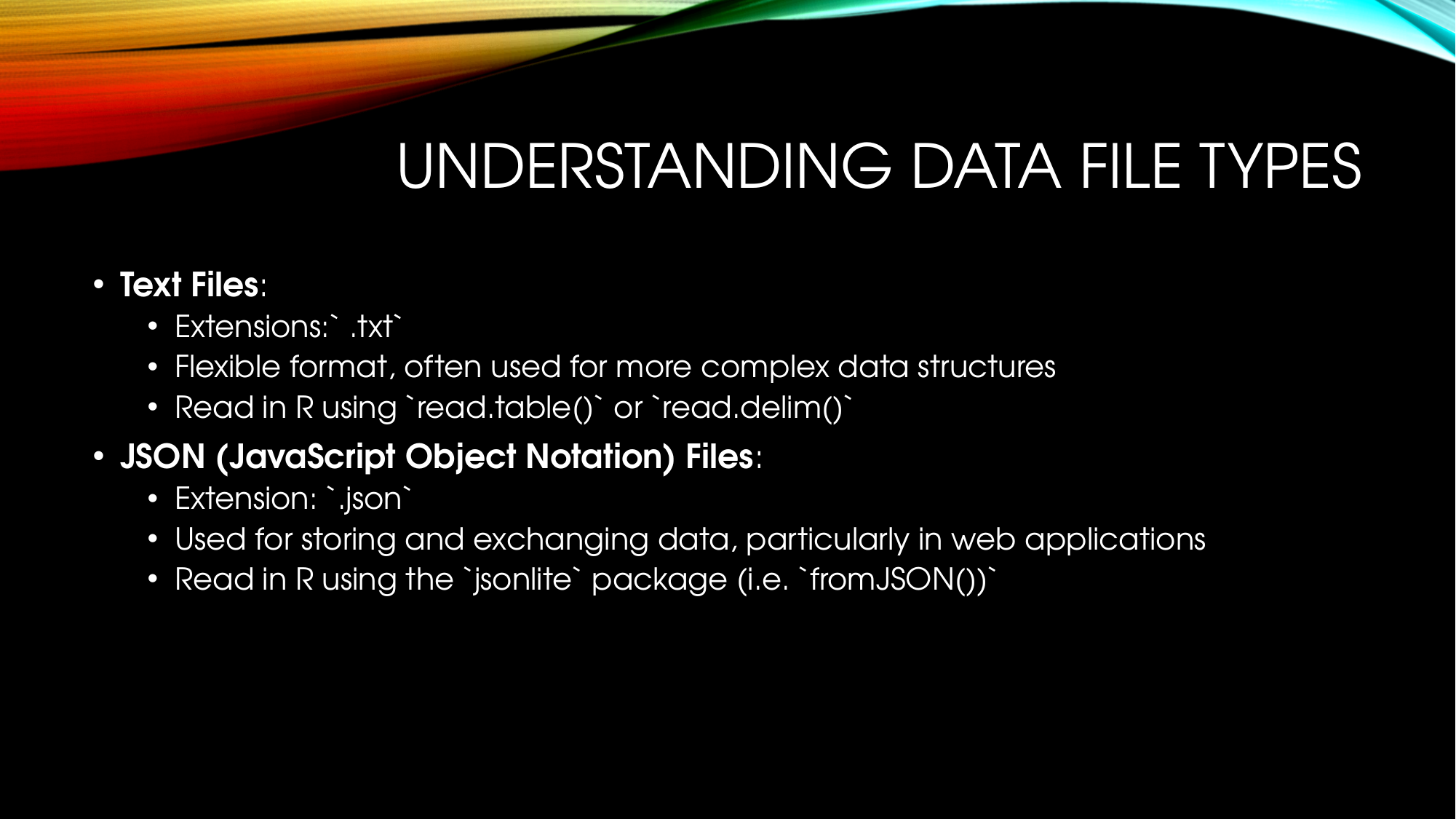

# Understanding Data File types
Text Files:
Extensions:` .txt`
Flexible format, often used for more complex data structures
Read in R using `read.table()` or `read.delim()`
JSON (JavaScript Object Notation) Files:
Extension: `.json`
Used for storing and exchanging data, particularly in web applications
Read in R using the `jsonlite` package (i.e. `fromJSON())`